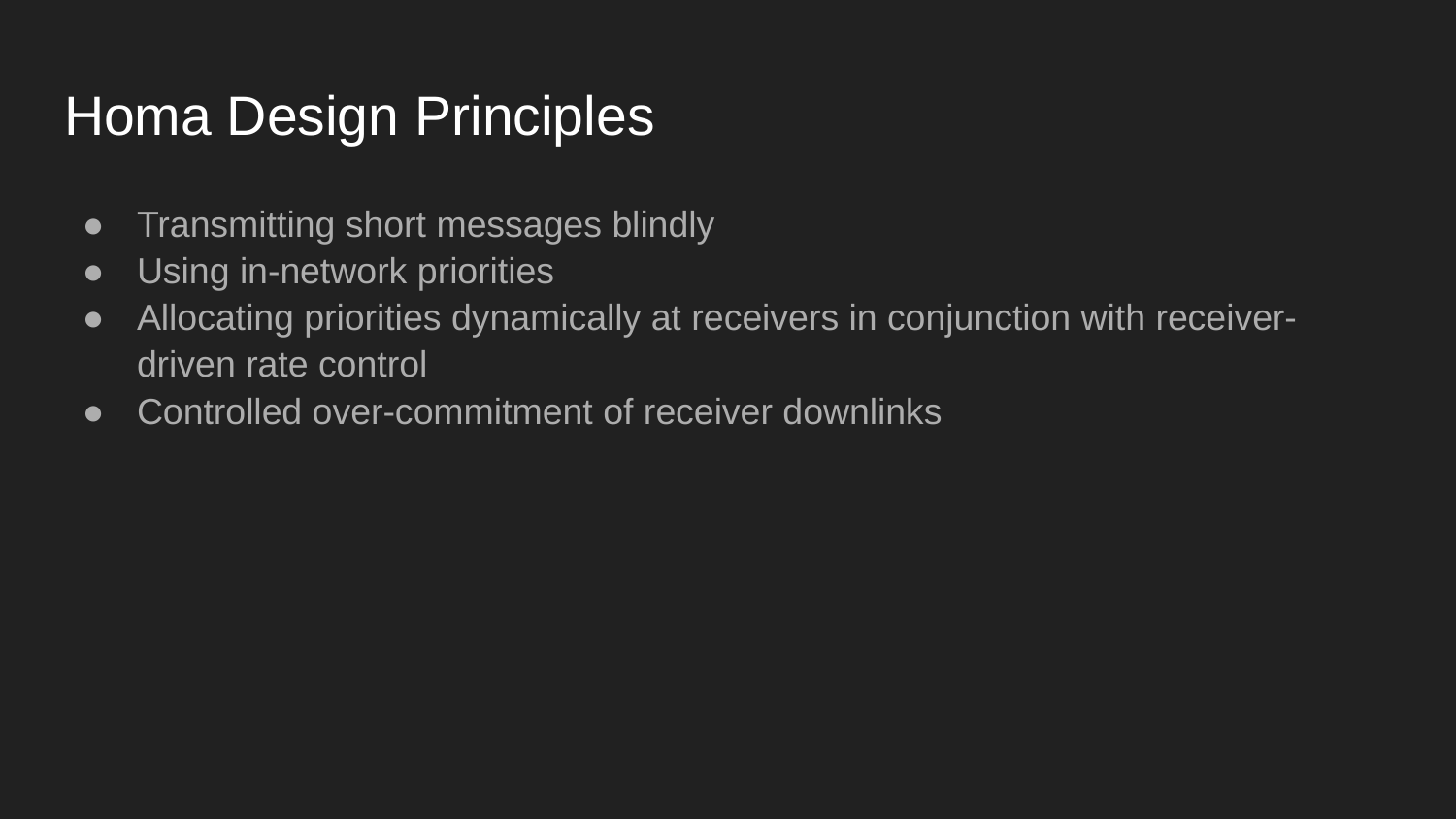

# Homa Design Principles
Transmitting short messages blindly
Using in-network priorities
Allocating priorities dynamically at receivers in conjunction with receiver-driven rate control
Controlled over-commitment of receiver downlinks